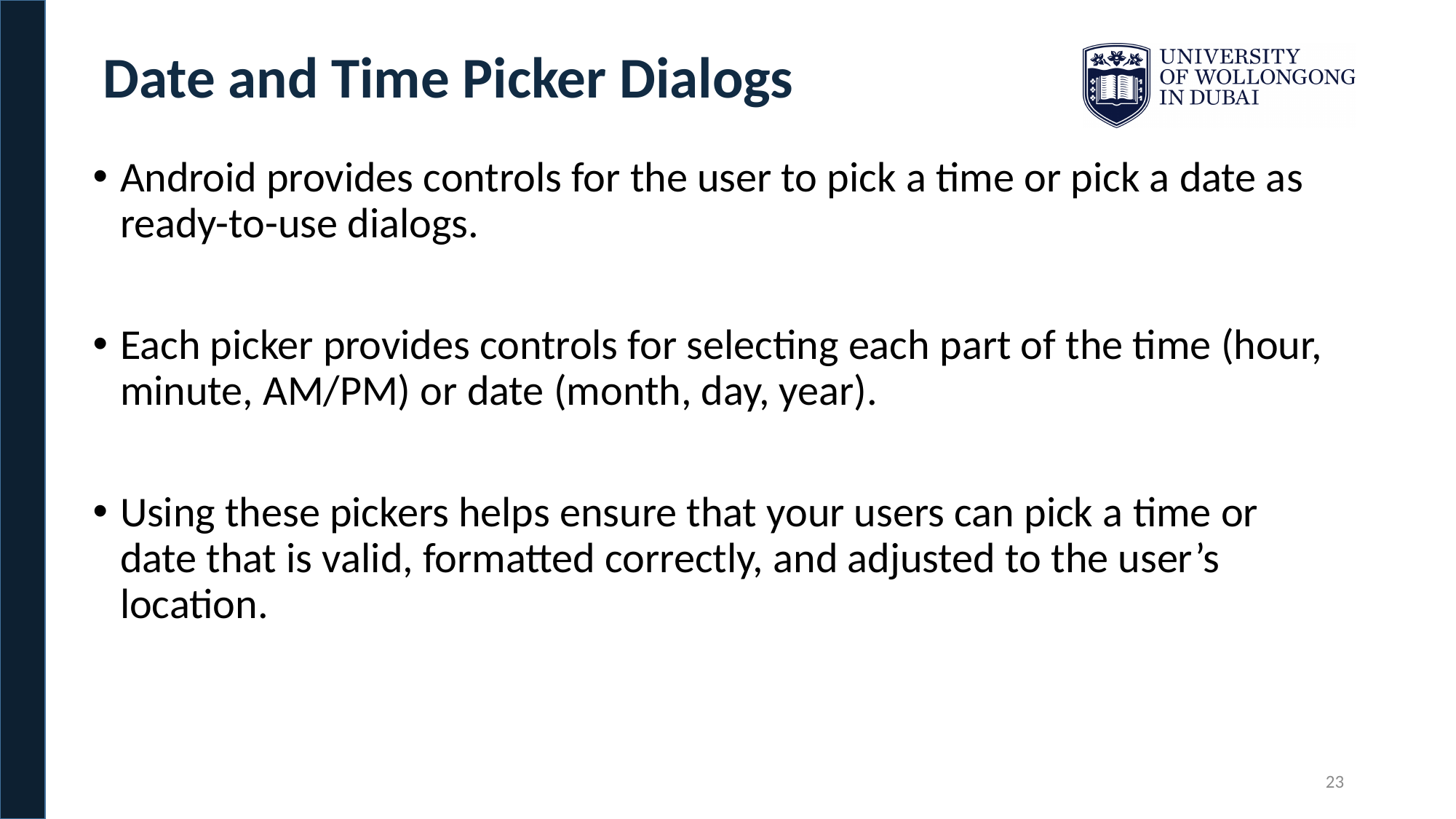

Date and Time Picker Dialogs
Android provides controls for the user to pick a time or pick a date as ready-to-use dialogs.

Each picker provides controls for selecting each part of the time (hour, minute, AM/PM) or date (month, day, year).

Using these pickers helps ensure that your users can pick a time or date that is valid, formatted correctly, and adjusted to the user’s location.
23